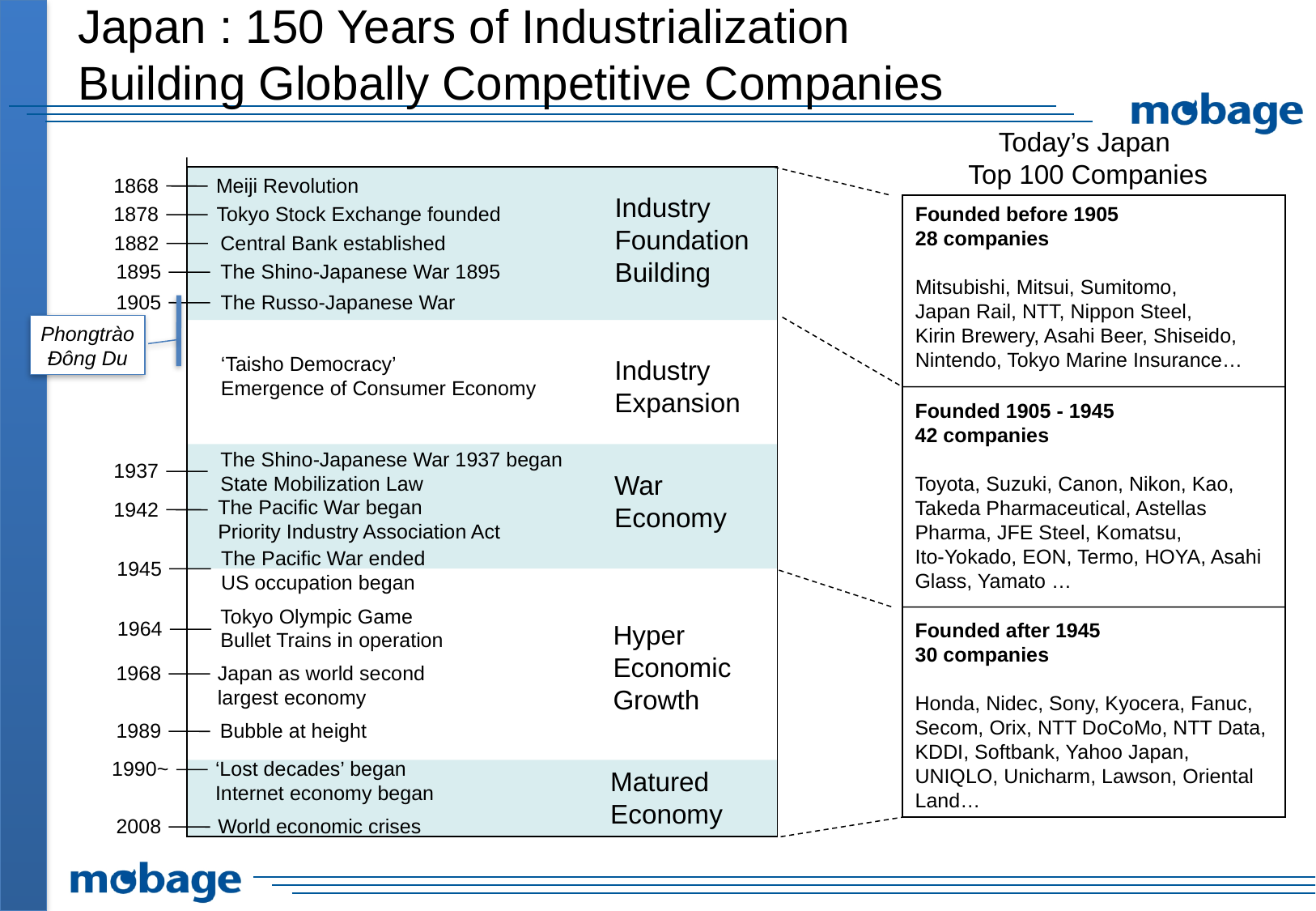

# Japan : 150 Years of Industrialization Building Globally Competitive Companies
Today’s Japan
Top 100 Companies

1868

Meiji Revolution
Industry
Foundation
Building
1878

Tokyo Stock Exchange founded
1882

Central Bank established
1895

The Shino-Japanese War 1895
1905

The Russo-Japanese War
‘Taisho Democracy’
Emergence of Consumer Economy
Industry
Expansion
The Shino-Japanese War 1937 began
State Mobilization Law
1937

War
Economy
The Pacific War began
Priority Industry Association Act
1942

The Pacific War ended
US occupation began
1945

Tokyo Olympic Game
Bullet Trains in operation
1964

Hyper
Economic
Growth
1968

Japan as world second
largest economy
1989

Bubble at height
1990~
‘Lost decades’ began
Internet economy began

Matured
Economy

2008

World economic crises

Founded before 1905
28 companies

Mitsubishi, Mitsui, Sumitomo,
Japan Rail, NTT, Nippon Steel,
Kirin Brewery, Asahi Beer, Shiseido,
Nintendo, Tokyo Marine Insurance…
Phongtrào
Đông Du

Founded 1905 - 1945
42 companies

Toyota, Suzuki, Canon, Nikon, Kao, Takeda Pharmaceutical, Astellas Pharma, JFE Steel, Komatsu,
Ito-Yokado, EON, Termo, HOYA, Asahi Glass, Yamato …

Founded after 1945
30 companies

Honda, Nidec, Sony, Kyocera, Fanuc, Secom, Orix, NTT DoCoMo, NTT Data, KDDI, Softbank, Yahoo Japan, UNIQLO, Unicharm, Lawson, Oriental Land…